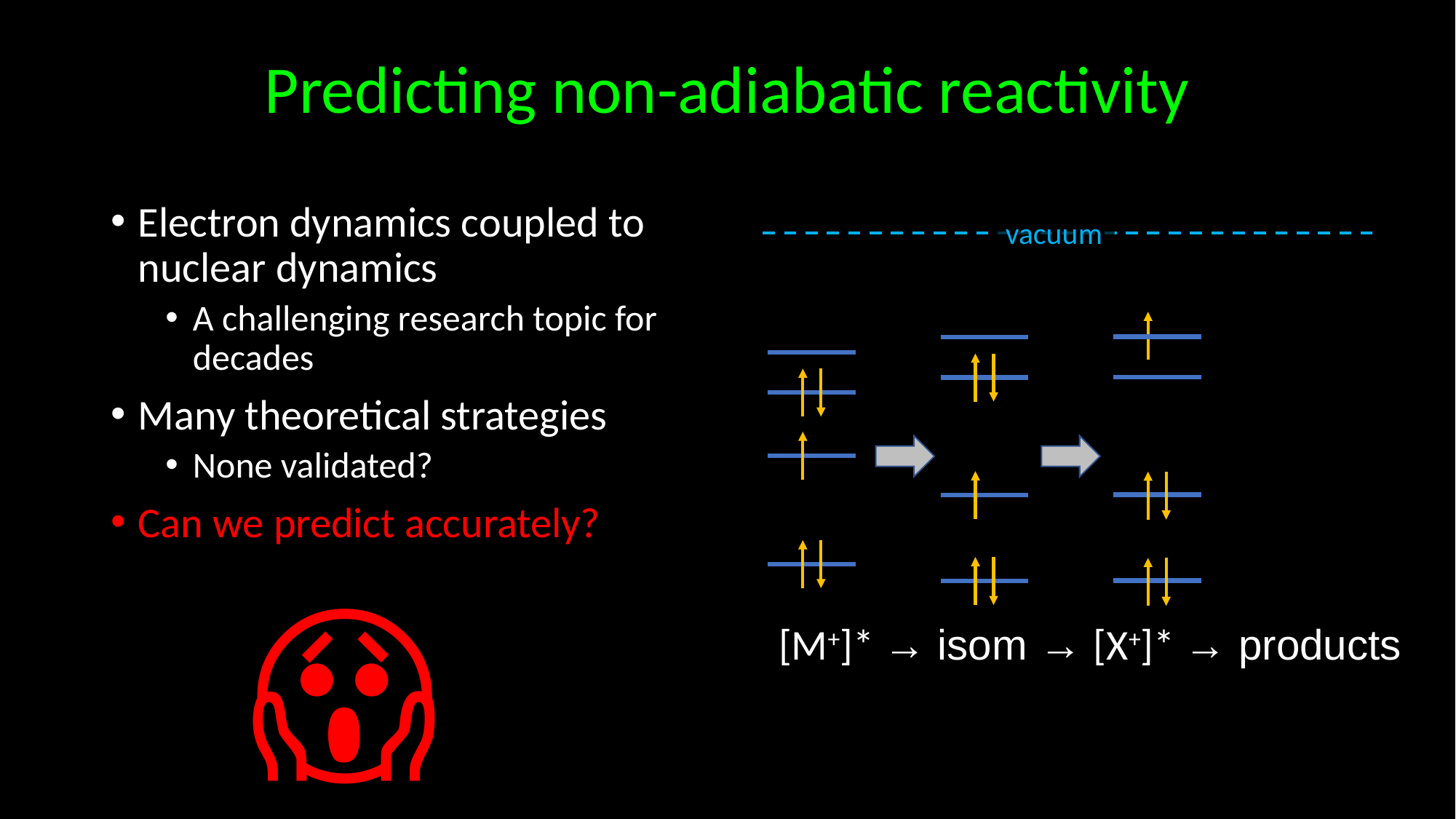

# Predicting non-adiabatic reactivity
Electron dynamics coupled to nuclear dynamics
A challenging research topic for decades
Many theoretical strategies
None validated?
Can we predict accurately?
vacuum

😱
[M+]* → isom → [X+]* → products